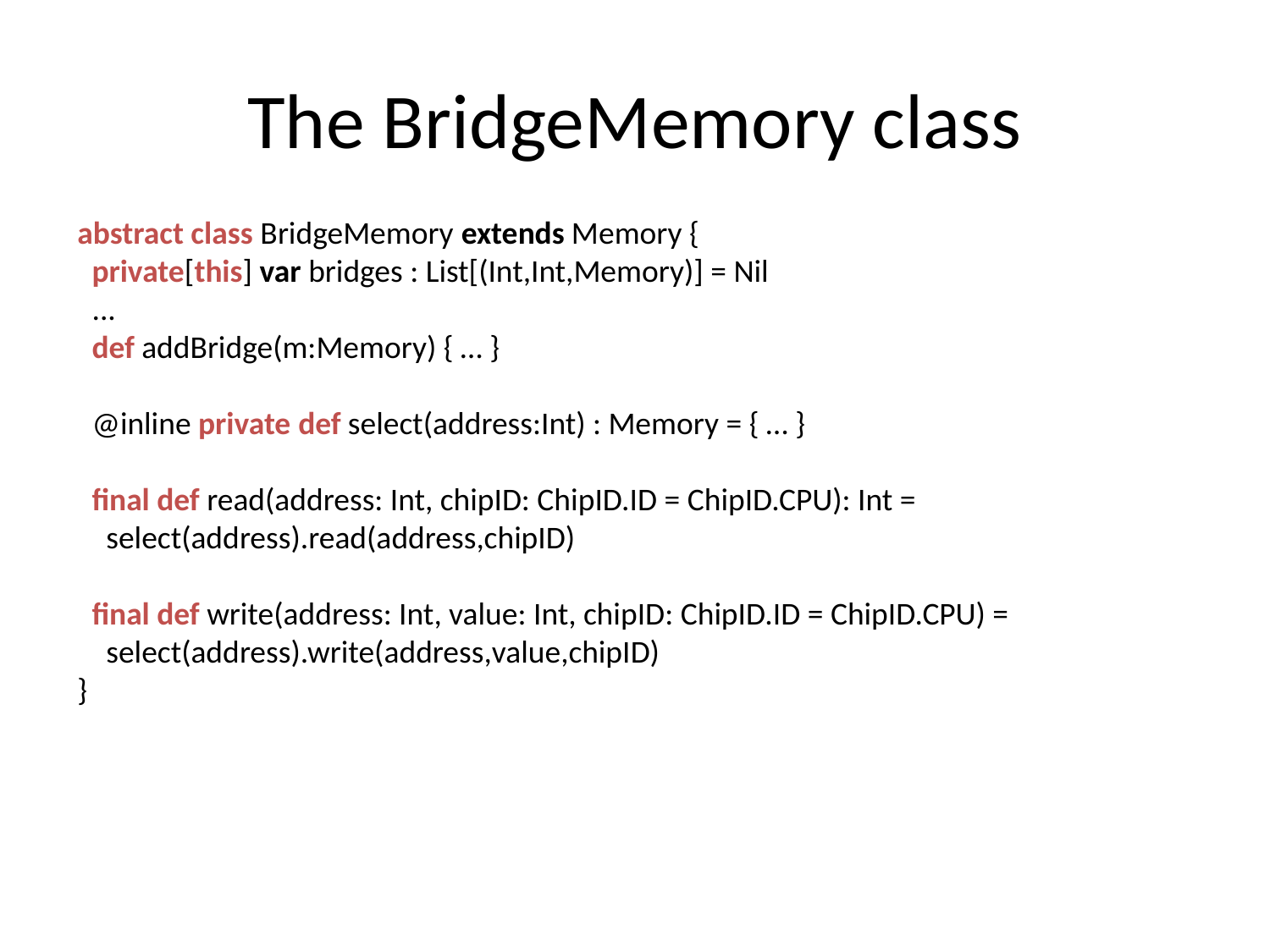

# The BridgeMemory class
abstract class BridgeMemory extends Memory {
  private[this] var bridges : List[(Int,Int,Memory)] = Nil
  ...
  def addBridge(m:Memory) { … }

  @inline private def select(address:Int) : Memory = { … }

  final def read(address: Int, chipID: ChipID.ID = ChipID.CPU): Int =
    select(address).read(address,chipID)

  final def write(address: Int, value: Int, chipID: ChipID.ID = ChipID.CPU) =
    select(address).write(address,value,chipID)
}